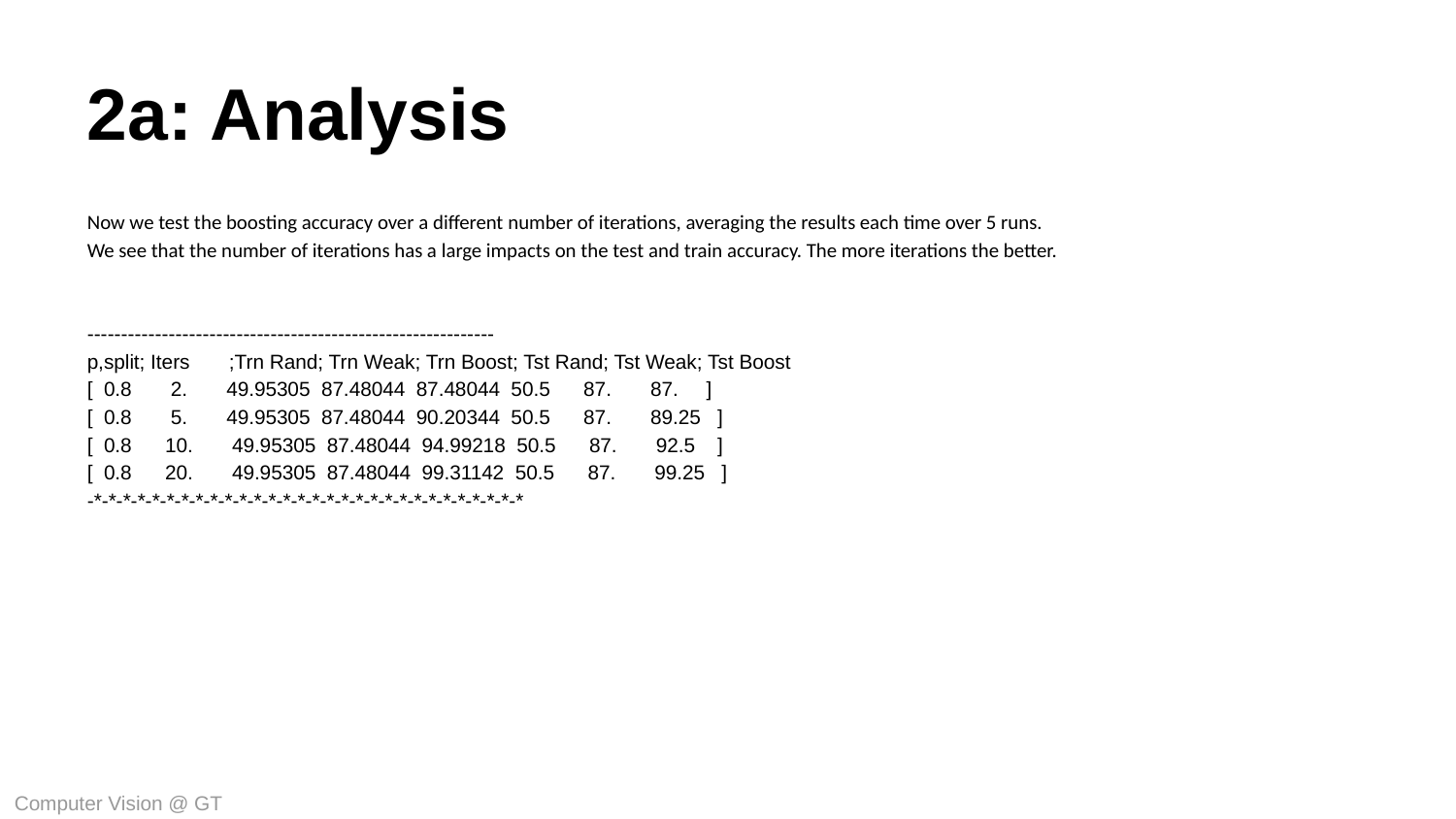

2a: Analysis
Now we test the boosting accuracy over a different number of iterations, averaging the results each time over 5 runs.
We see that the number of iterations has a large impacts on the test and train accuracy. The more iterations the better.

------------------------------------------------------------
p,split; Iters       ;Trn Rand; Trn Weak; Trn Boost; Tst Rand; Tst Weak; Tst Boost
[  0.8       2.       49.95305  87.48044  87.48044  50.5      87.       87.     ]
[  0.8       5.       49.95305  87.48044  90.20344  50.5      87.       89.25   ]
[  0.8      10.       49.95305  87.48044  94.99218  50.5      87.       92.5    ]
[  0.8      20.       49.95305  87.48044  99.31142  50.5      87.       99.25   ]
-*-*-*-*-*-*-*-*-*-*-*-*-*-*-*-*-*-*-*-*-*-*-*-*-*-*-*-*-*-*
Computer Vision @ GT